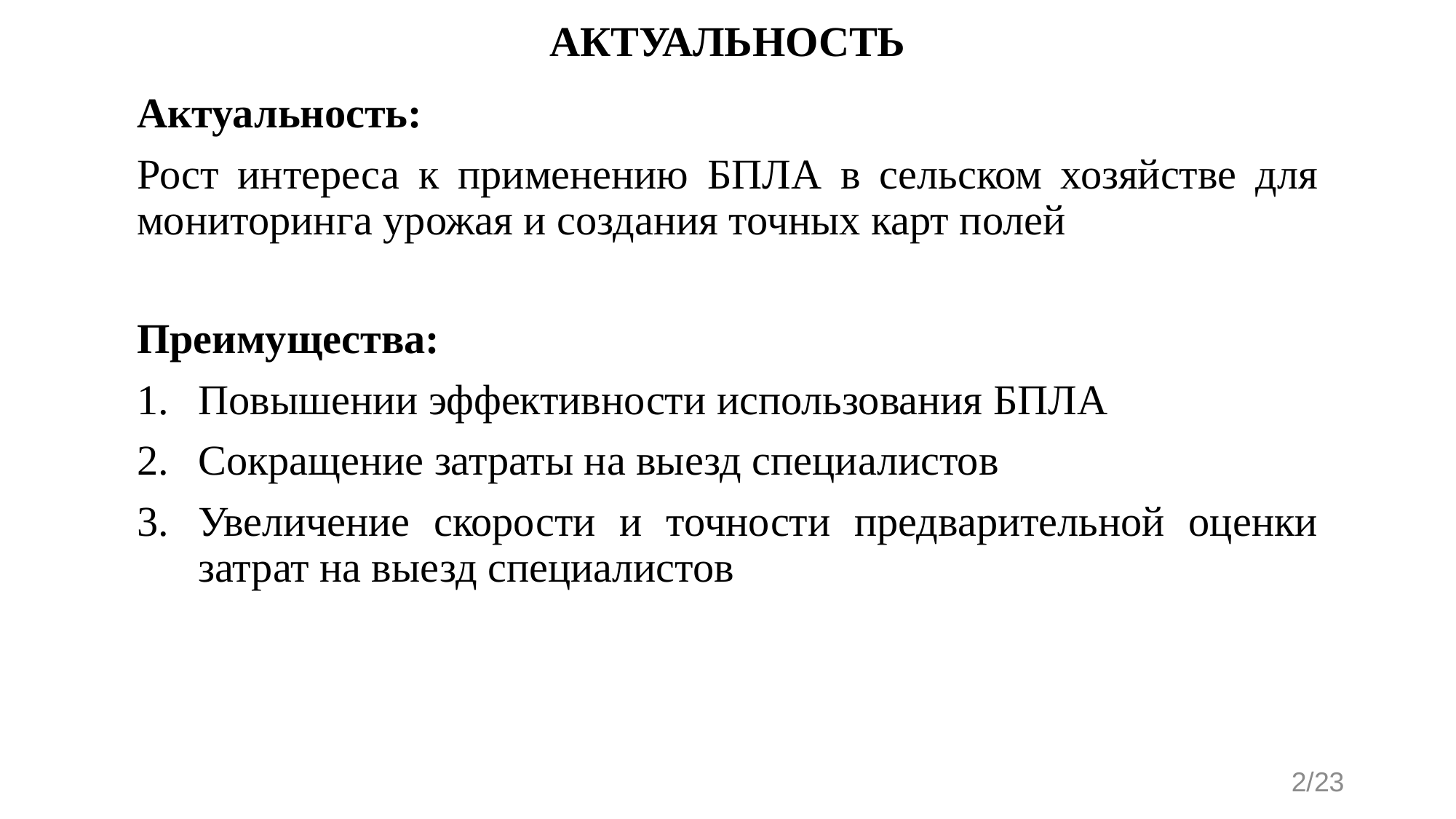

# АКТУАЛЬНОСТЬ
Актуальность:
Рост интереса к применению БПЛА в сельском хозяйстве для мониторинга урожая и создания точных карт полей

Преимущества:
Повышении эффективности использования БПЛА
Сокращение затраты на выезд специалистов
Увеличение скорости и точности предварительной оценки затрат на выезд специалистов
2/23